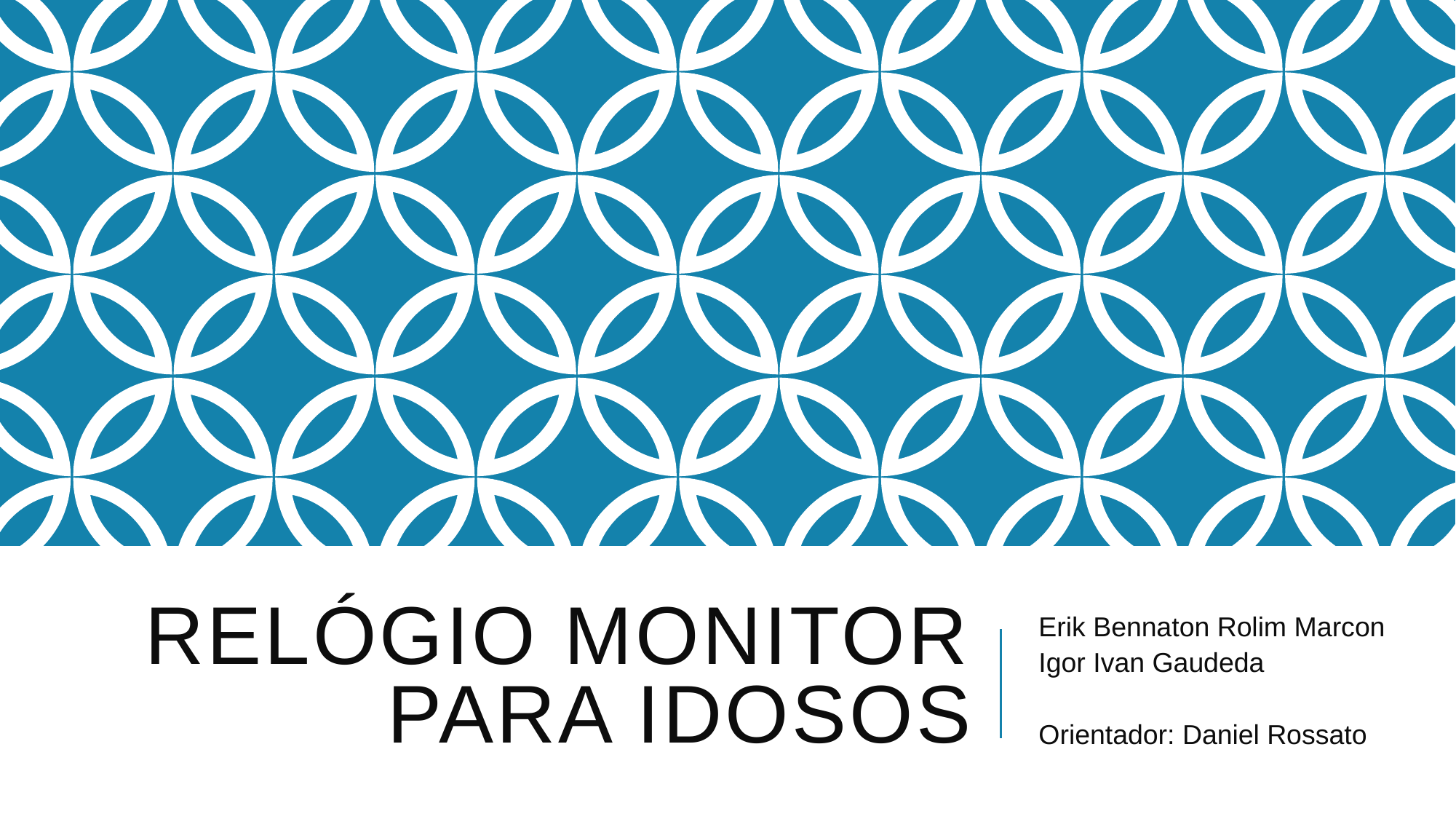

# Relógio monitor para idosos
Erik Bennaton Rolim Marcon
Igor Ivan Gaudeda

Orientador: Daniel Rossato